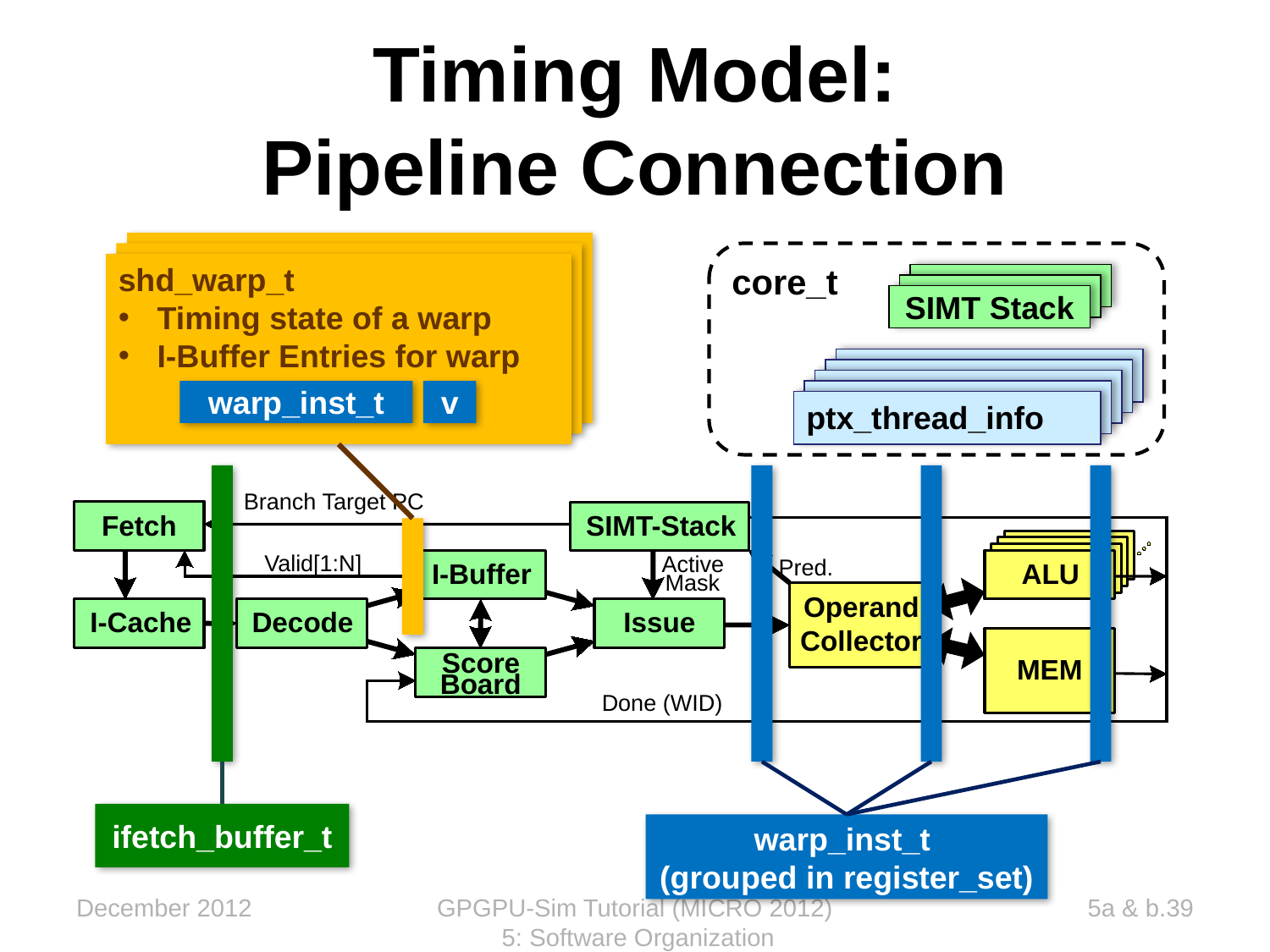

# Timing Model: Pipeline Connection
shd_warp_t
 Timing state of a warp
 I-Buffer Entry for each warp

warp_inst_t
v
shd_warp_t
 Timing state of a warp
 I-Buffer Entry for each warp

warp_inst_t
v
core_t
SIMT Stack
SIMT Stack
SIMT Stack
ptx_thread_info
ptx_thread_info
ptx_thread_info
ptx_thread_info
ptx_thread_info
shd_warp_t
 Timing state of a warp
 I-Buffer Entries for warp

warp_inst_t
v

Branch Target PC

Fetch
SIMT-Stack

ALU

ALU

Valid[1:N]
Active
ALU

Pred.
I-Buffer
ALU

Mask

Operand

I-Cache
Decode
Issue

Collector

Score

MEM

Board

Done (WID)

ifetch_buffer_t
warp_inst_t
(grouped in register_set)
December 2012
GPGPU-Sim Tutorial (MICRO 2012)  5: Software Organization
5a & b.39